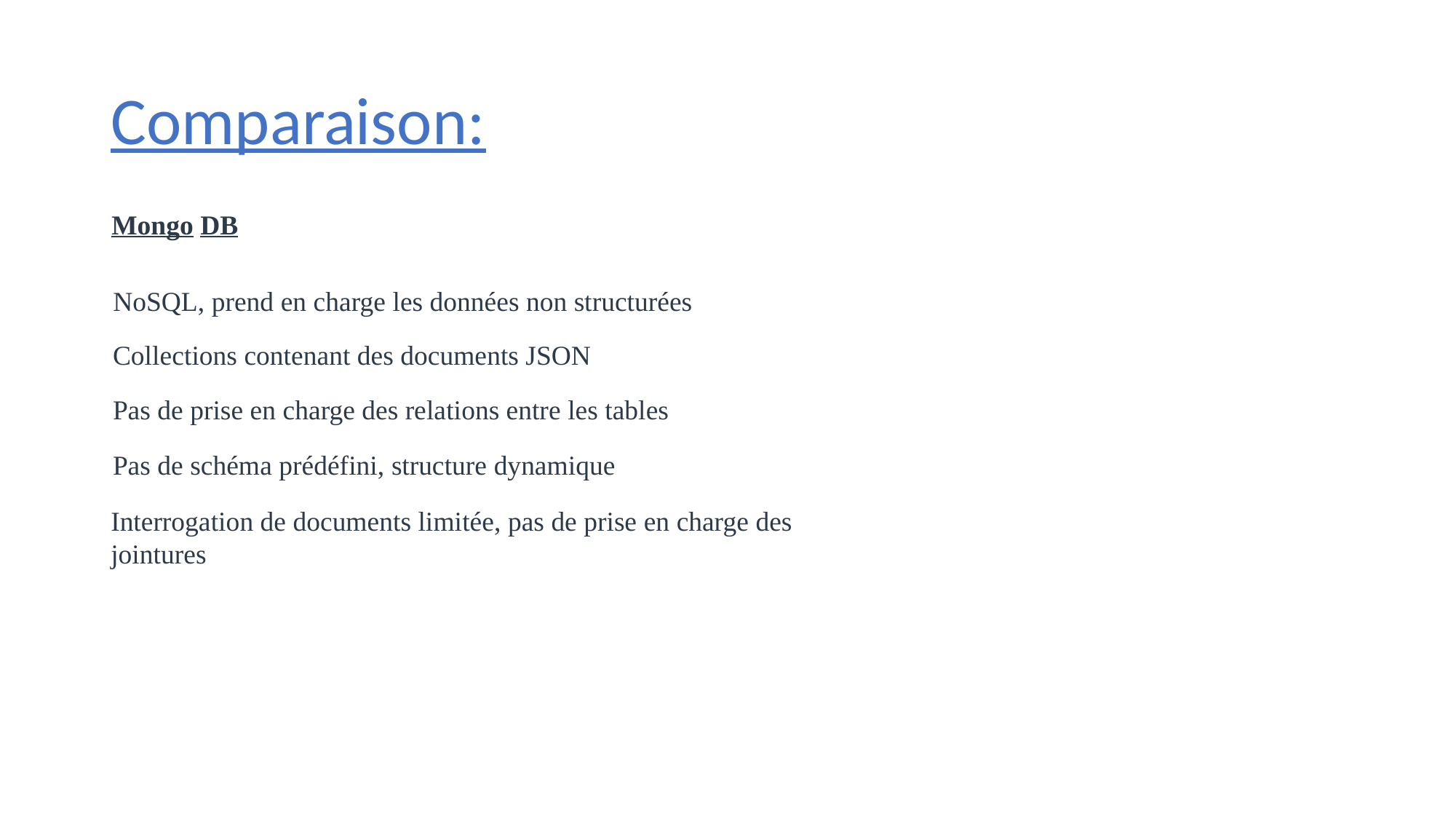

# Comparaison:
Mongo DB
NoSQL, prend en charge les données non structurées
Collections contenant des documents JSON
Pas de prise en charge des relations entre les tables
Pas de schéma prédéfini, structure dynamique
Interrogation de documents limitée, pas de prise en charge des jointures